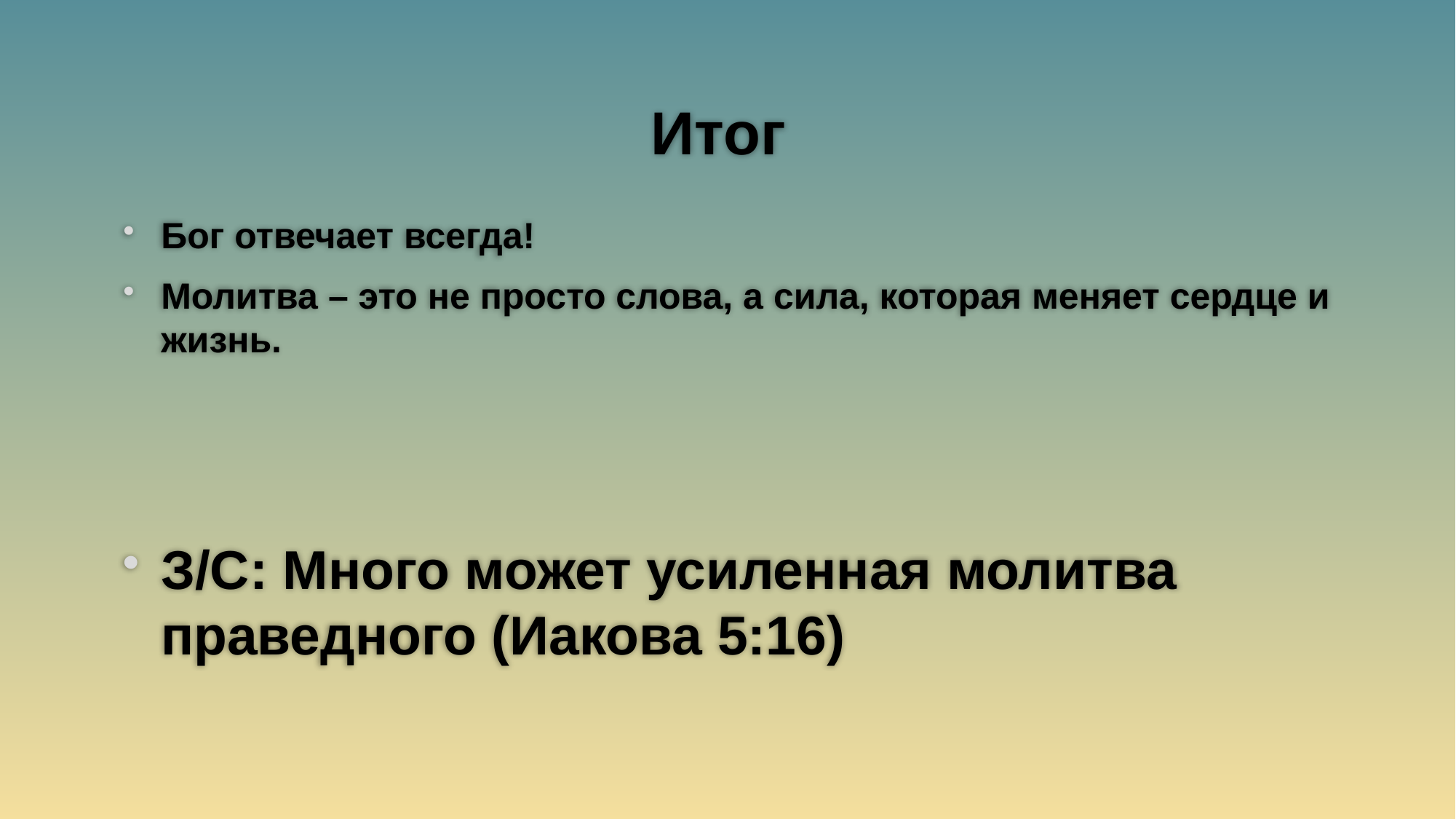

# Итог
Бог отвечает всегда!
Молитва – это не просто слова, а сила, которая меняет сердце и жизнь.

З/С: Много может усиленная молитва праведного (Иакова 5:16)